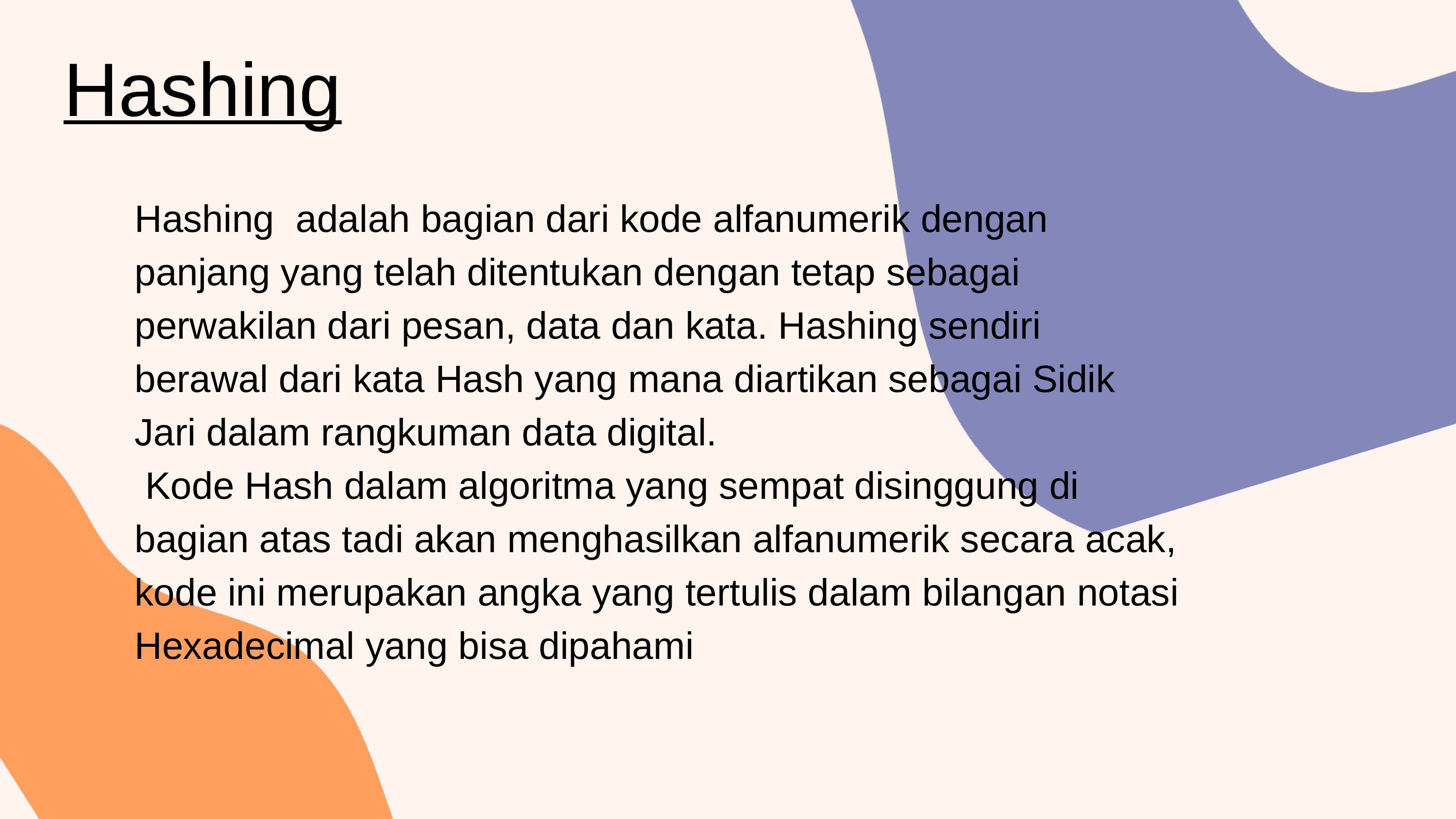

Hashing
Hashing  adalah bagian dari kode alfanumerik dengan panjang yang telah ditentukan dengan tetap sebagai perwakilan dari pesan, data dan kata. Hashing sendiri berawal dari kata Hash yang mana diartikan sebagai Sidik Jari dalam rangkuman data digital.
 Kode Hash dalam algoritma yang sempat disinggung di bagian atas tadi akan menghasilkan alfanumerik secara acak, kode ini merupakan angka yang tertulis dalam bilangan notasi Hexadecimal yang bisa dipahami